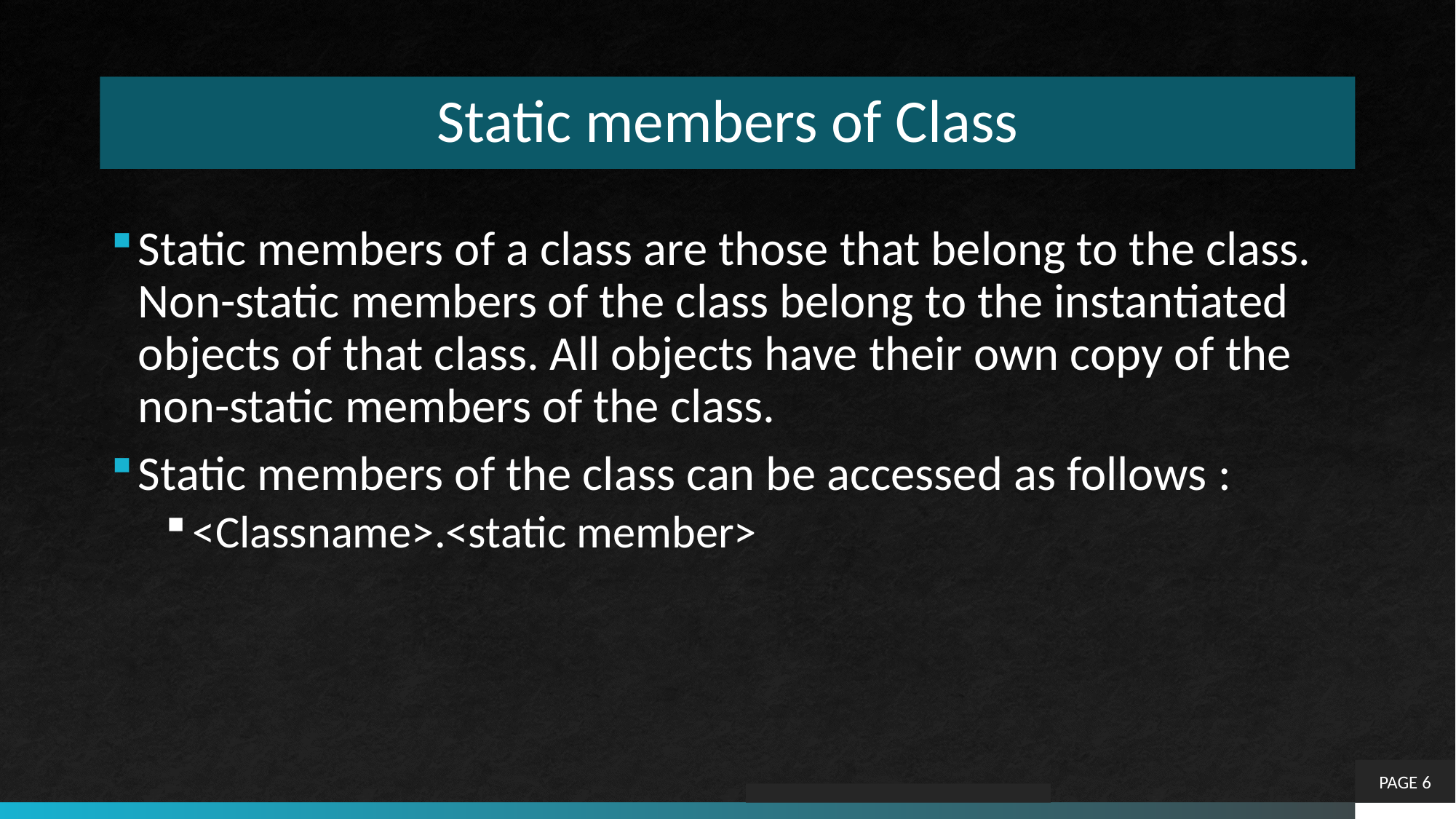

# Static members of Class
Static members of a class are those that belong to the class. Non-static members of the class belong to the instantiated objects of that class. All objects have their own copy of the non-static members of the class.
Static members of the class can be accessed as follows :
<Classname>.<static member>

PAGE 6